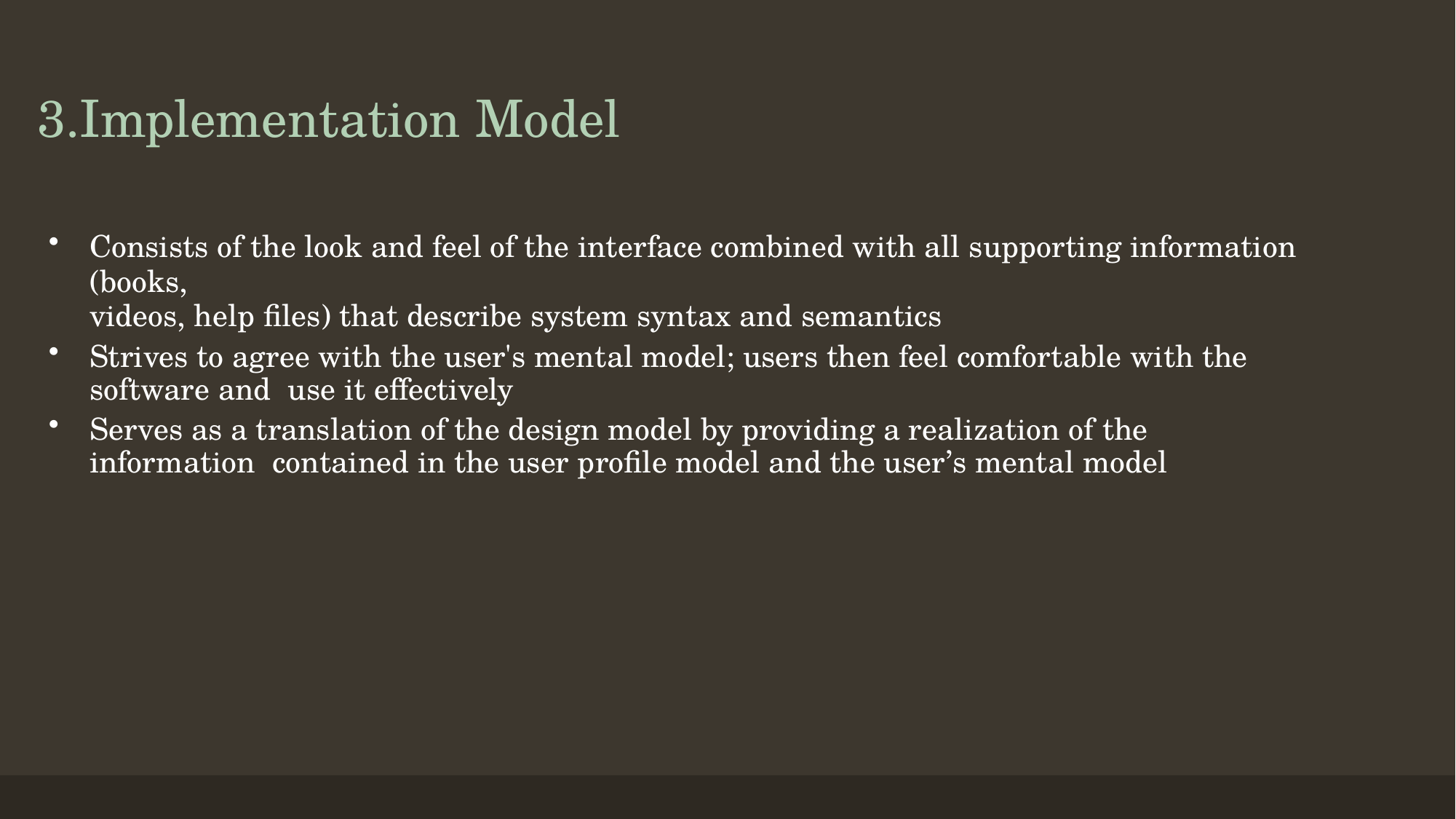

# 3.Implementation Model
Consists of the look and feel of the interface combined with all supporting information (books,
videos, help files) that describe system syntax and semantics
Strives to agree with the user's mental model; users then feel comfortable with the software and  use it effectively
Serves as a translation of the design model by providing a realization of the information  contained in the user profile model and the user’s mental model